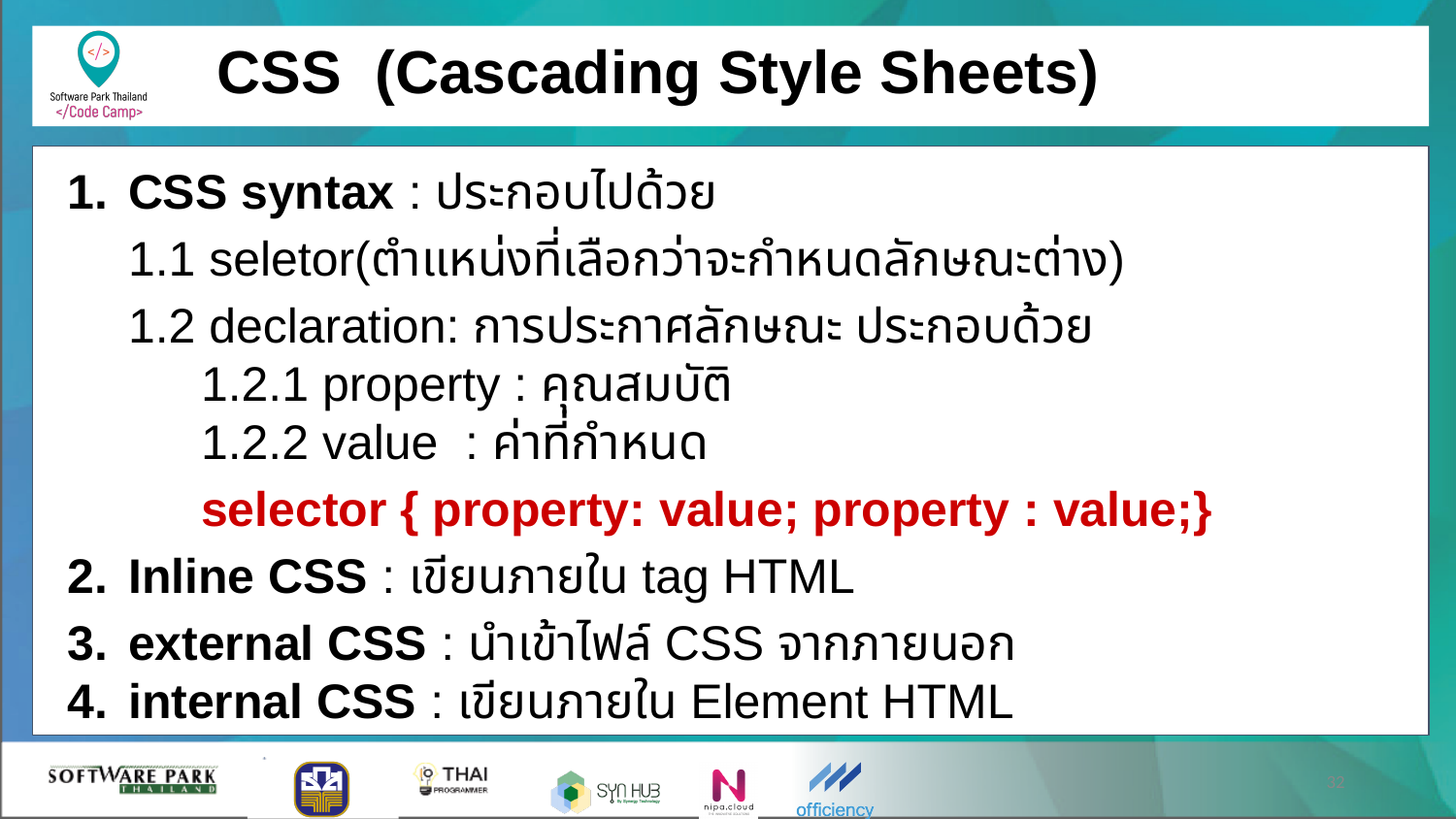

# CSS  (Cascading Style Sheets)
CSS syntax : ประกอบไปด้วย
1.1 seletor(ตำแหน่งที่เลือกว่าจะกำหนดลักษณะต่าง)
1.2 declaration: การประกาศลักษณะ ประกอบด้วย
1.2.1 property : คุณสมบัติ
1.2.2 value  : ค่าที่กำหนด
	selector { property: value; property : value;}
Inline CSS : เขียนภายใน tag HTML
external CSS : นำเข้าไฟล์ CSS จากภายนอก
internal CSS : เขียนภายใน Element HTML

32